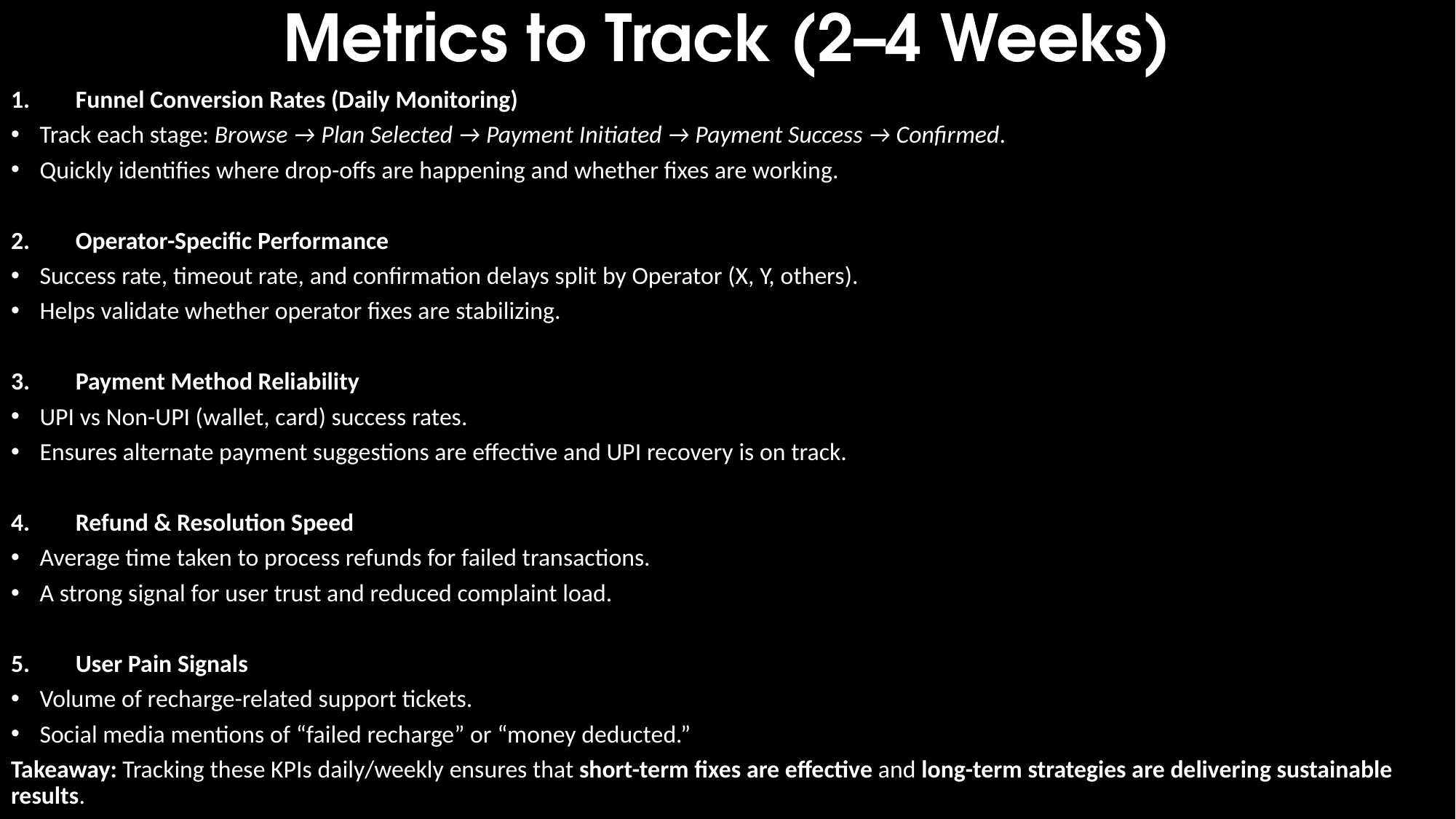

# Metrics to Track (2–4 Weeks)
Funnel Conversion Rates (Daily Monitoring)
Track each stage: Browse → Plan Selected → Payment Initiated → Payment Success → Confirmed.
Quickly identifies where drop-offs are happening and whether fixes are working.

Operator-Specific Performance
Success rate, timeout rate, and confirmation delays split by Operator (X, Y, others).
Helps validate whether operator fixes are stabilizing.

Payment Method Reliability
UPI vs Non-UPI (wallet, card) success rates.
Ensures alternate payment suggestions are effective and UPI recovery is on track.

Refund & Resolution Speed
Average time taken to process refunds for failed transactions.
A strong signal for user trust and reduced complaint load.

User Pain Signals
Volume of recharge-related support tickets.
Social media mentions of “failed recharge” or “money deducted.”
Takeaway: Tracking these KPIs daily/weekly ensures that short-term fixes are effective and long-term strategies are delivering sustainable results.